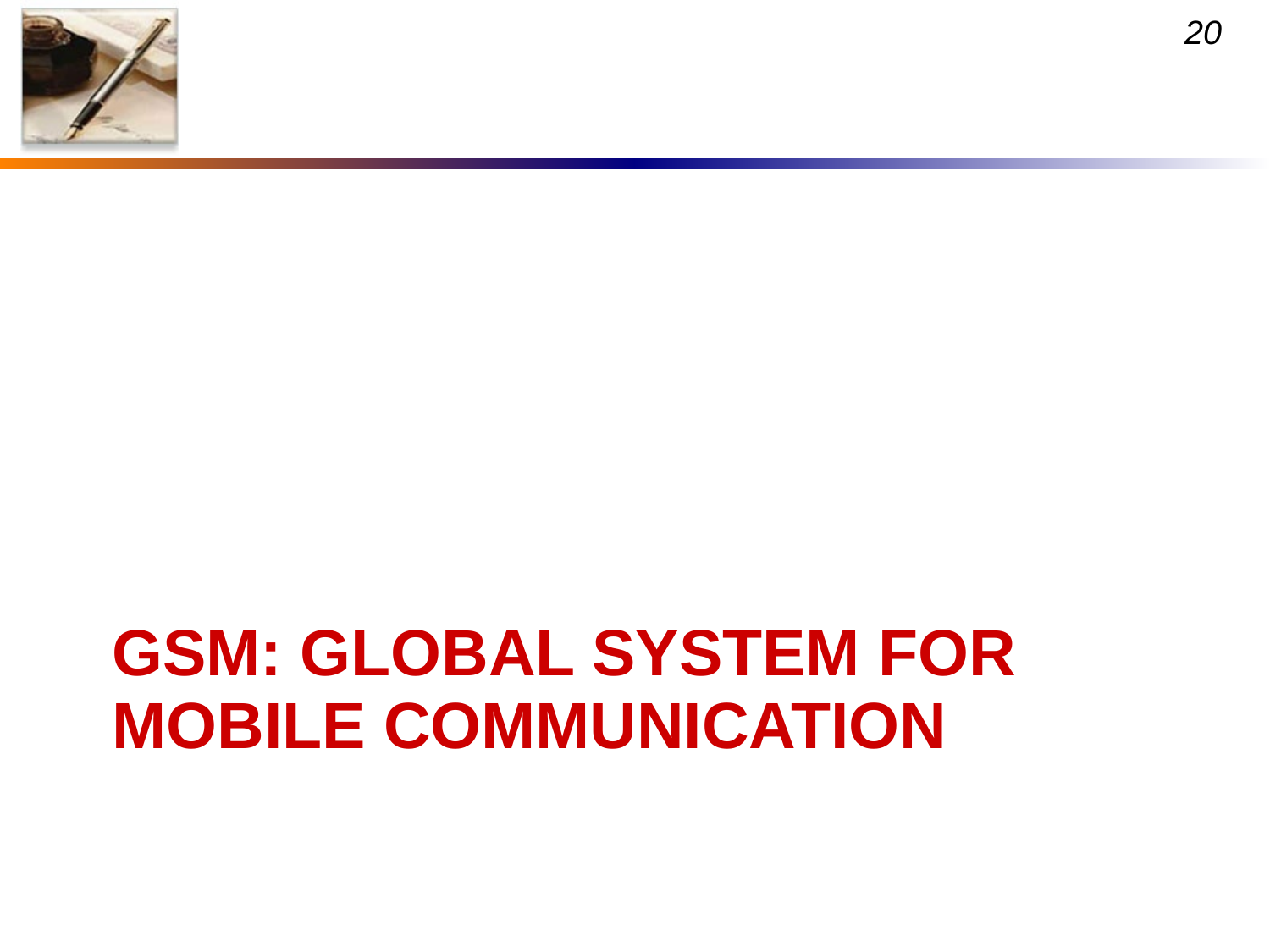

# GSM: GLOBAL SYSTEM FOR MOBILE COMMUNICATION